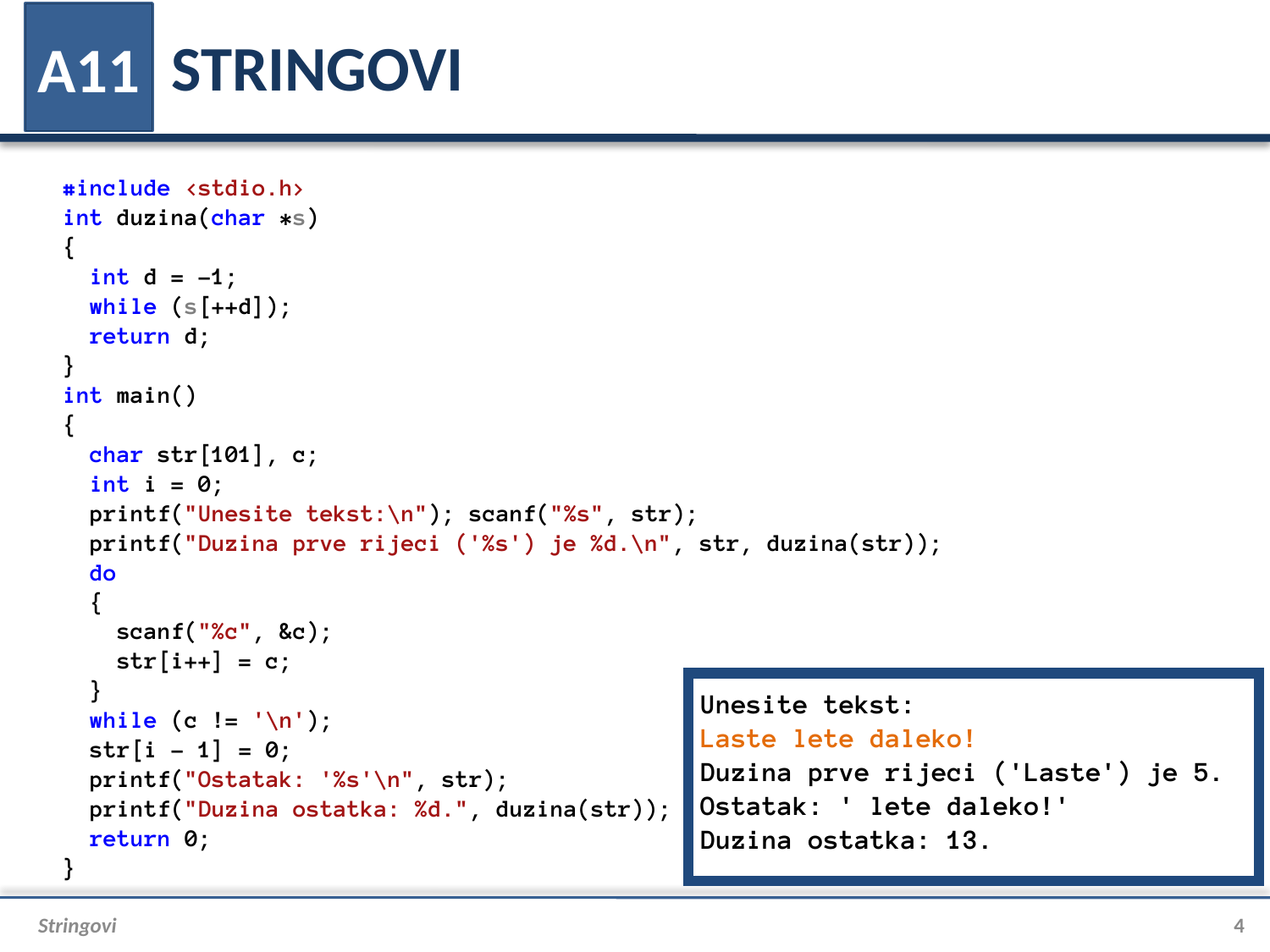

# STRINGOVI
A11
#include <stdio.h>
int duzina(char *s)
{
  int d = -1;
  while (s[++d]);
  return d;
}
int main()
{
  char str[101], c;
  int i = 0;
  printf("Unesite tekst:\n"); scanf("%s", str);
  printf("Duzina prve rijeci ('%s') je %d.\n", str, duzina(str));
  do
  {
    scanf("%c", &c);
    str[i++] = c;
  }
  while (c != '\n');
  str[i - 1] = 0;
  printf("Ostatak: '%s'\n", str);
  printf("Duzina ostatka: %d.", duzina(str));
  return 0;
}
Unesite tekst:
Laste lete daleko!
Duzina prve rijeci ('Laste') je 5.
Ostatak: ' lete daleko!'
Duzina ostatka: 13.
Stringovi
4